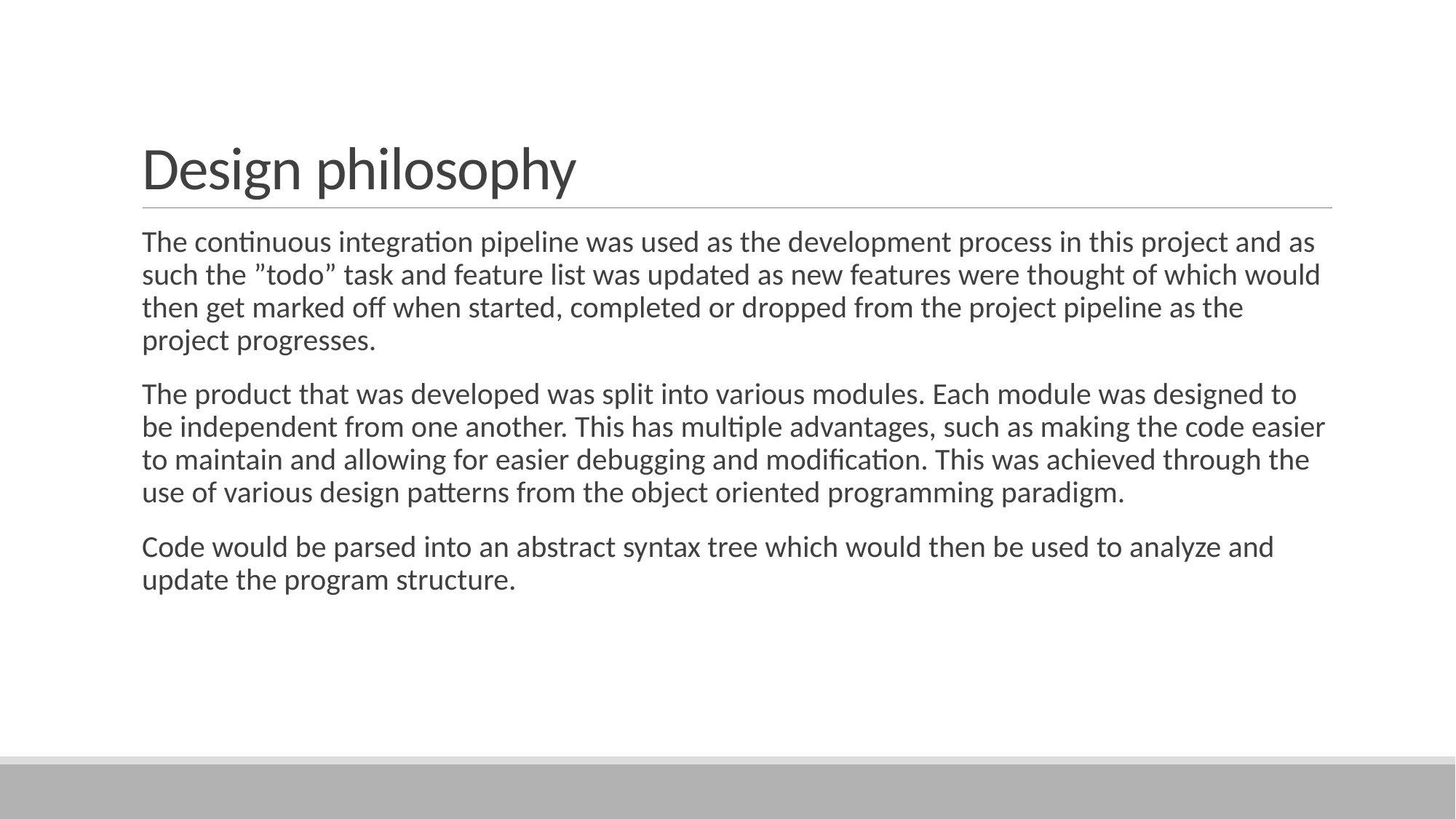

# Design philosophy
The continuous integration pipeline was used as the development process in this project and as such the ”todo” task and feature list was updated as new features were thought of which would then get marked off when started, completed or dropped from the project pipeline as the project progresses.
The product that was developed was split into various modules. Each module was designed to be independent from one another. This has multiple advantages, such as making the code easier to maintain and allowing for easier debugging and modification. This was achieved through the use of various design patterns from the object oriented programming paradigm.
Code would be parsed into an abstract syntax tree which would then be used to analyze and update the program structure.